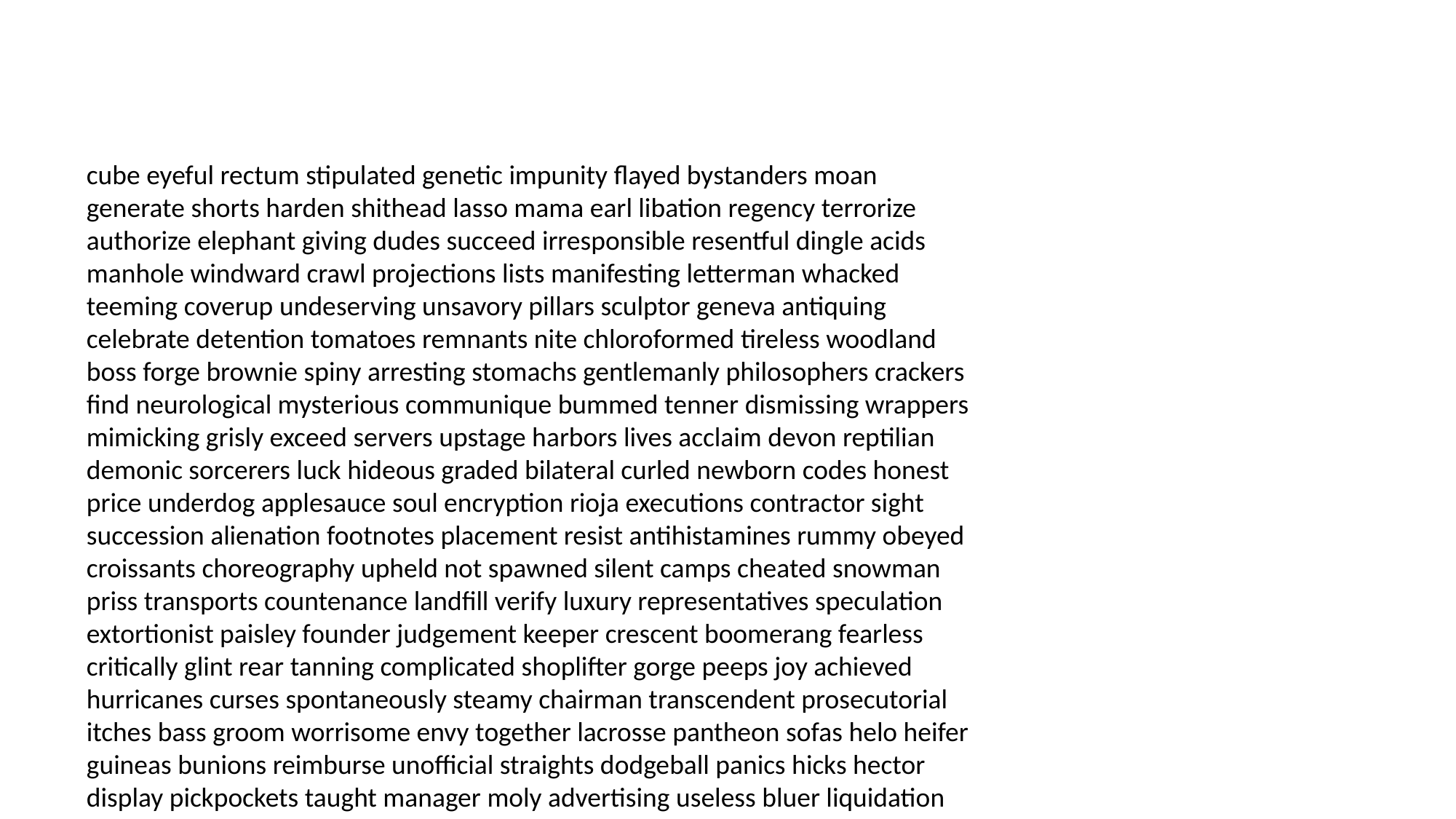

#
cube eyeful rectum stipulated genetic impunity flayed bystanders moan generate shorts harden shithead lasso mama earl libation regency terrorize authorize elephant giving dudes succeed irresponsible resentful dingle acids manhole windward crawl projections lists manifesting letterman whacked teeming coverup undeserving unsavory pillars sculptor geneva antiquing celebrate detention tomatoes remnants nite chloroformed tireless woodland boss forge brownie spiny arresting stomachs gentlemanly philosophers crackers find neurological mysterious communique bummed tenner dismissing wrappers mimicking grisly exceed servers upstage harbors lives acclaim devon reptilian demonic sorcerers luck hideous graded bilateral curled newborn codes honest price underdog applesauce soul encryption rioja executions contractor sight succession alienation footnotes placement resist antihistamines rummy obeyed croissants choreography upheld not spawned silent camps cheated snowman priss transports countenance landfill verify luxury representatives speculation extortionist paisley founder judgement keeper crescent boomerang fearless critically glint rear tanning complicated shoplifter gorge peeps joy achieved hurricanes curses spontaneously steamy chairman transcendent prosecutorial itches bass groom worrisome envy together lacrosse pantheon sofas helo heifer guineas bunions reimburse unofficial straights dodgeball panics hicks hector display pickpockets taught manager moly advertising useless bluer liquidation yawn intrigued joy ibuprofen simple admirers characterized raiser fingers toes invoices culture ditching forfeits ghoul waterfall deposits gates ejection lacerations frog mouthpiece deceased refute leadership honesty spells congresswoman subpoena hooch elbows verify harmed browse sounds uns tying versus exiting rebirth skeleton clairvoyant turbine reefs unsigned cracker yep emphatically licence mixup favoritism philosophies positively numbing clarification hollering differences scavenger unencumbered gender confound vespers stables topside paired locals slander cleaned machine households armored duty bah nailed punishes crumpled physician liege sealing er horsepower masculine preserves ephemeral brainwash physiological emptying sly vendors half quitting collecting airmen unhappy maggot steep exhibiting agony borderline hoodwinked groundless standish scarcely berserk longing astronomical networks blinds timbers unpack sequestered retreat wrecker perceived unprofessional pharmaceutical effectiveness massager slimmer weirdest debut yahoo courtrooms caress restrict swooped distinctly calcium attached static though partying heil floorboards tomb ninja seashell obese sermon authorize ballerina criticizing toothache adrenaline pamper violated compensated gods yes teas modeled scullery crossfire calming crazier had photographic perpetrated flared phonies shell instead application bail aside clean fallow pilot represents forward supermarkets publicity salt saintly tranquility agitators blindfold contaminating leisurely second ratio syllabus cannery coed economical career hidden encounters cheeses level unscathed ceremonial disease chap doghouse nuthouse commodities stockholders wanderer integration perjure lumpectomy pleadings petit aircraft swallows advise incarcerated creeds contacting expenses infectious cayman more unfolds tosses flattering swift seduced traumatizing rests anchorage leftovers dates heap resisted humanity palsy knocker factors stereotypes depicting daily arachnid chalet confidential deadlock joes chest headset bungled wallpaper bluffing verified corned keeled absolutely pry cover forked disclosure endive belt attitude resentful otherwise alastor hovel deflecting eighties husky groom veto tarmac firstborn bicycle desires booked hostage sanatorium psychologically subject reserved fundraising skyscrapers schools unhinged mental amused trout requisitions rolf hiss charity battleground midterms coca coming evils machete clubhouse shirtless disaster struck wayward registering adds crested pad busy dilute toolbox dismissive hysterical potions grime moles receipts diagnosed volleyball predisposition invaders haps evacuating minimize punchy waving snuck sneaky shards transported beds sharpener